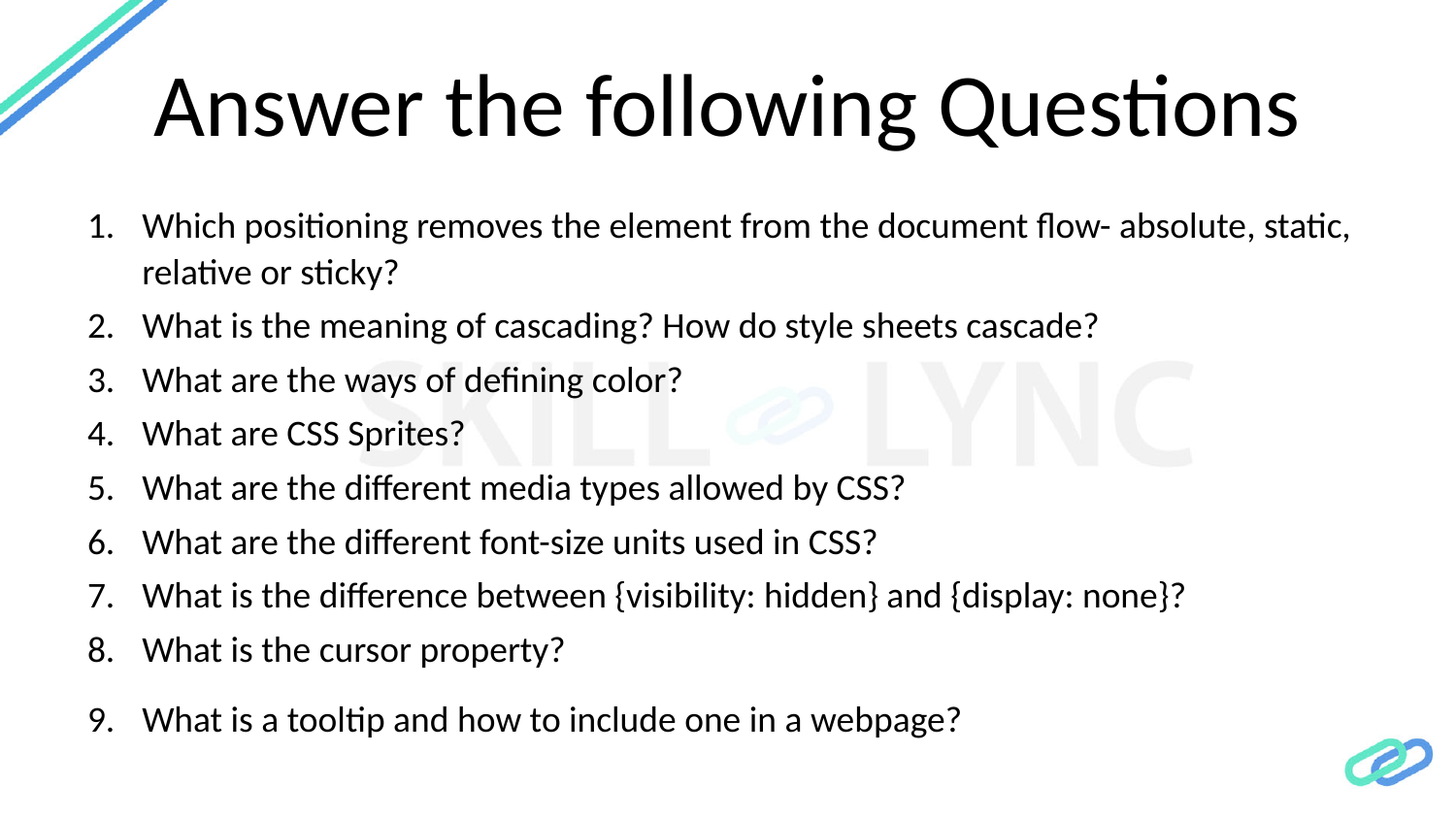

# Answer the following Questions
Which positioning removes the element from the document flow- absolute, static, relative or sticky?
What is the meaning of cascading? How do style sheets cascade?
What are the ways of defining color?
What are CSS Sprites?
What are the different media types allowed by CSS?
What are the different font-size units used in CSS?
What is the difference between {visibility: hidden} and {display: none}?
What is the cursor property?
What is a tooltip and how to include one in a webpage?